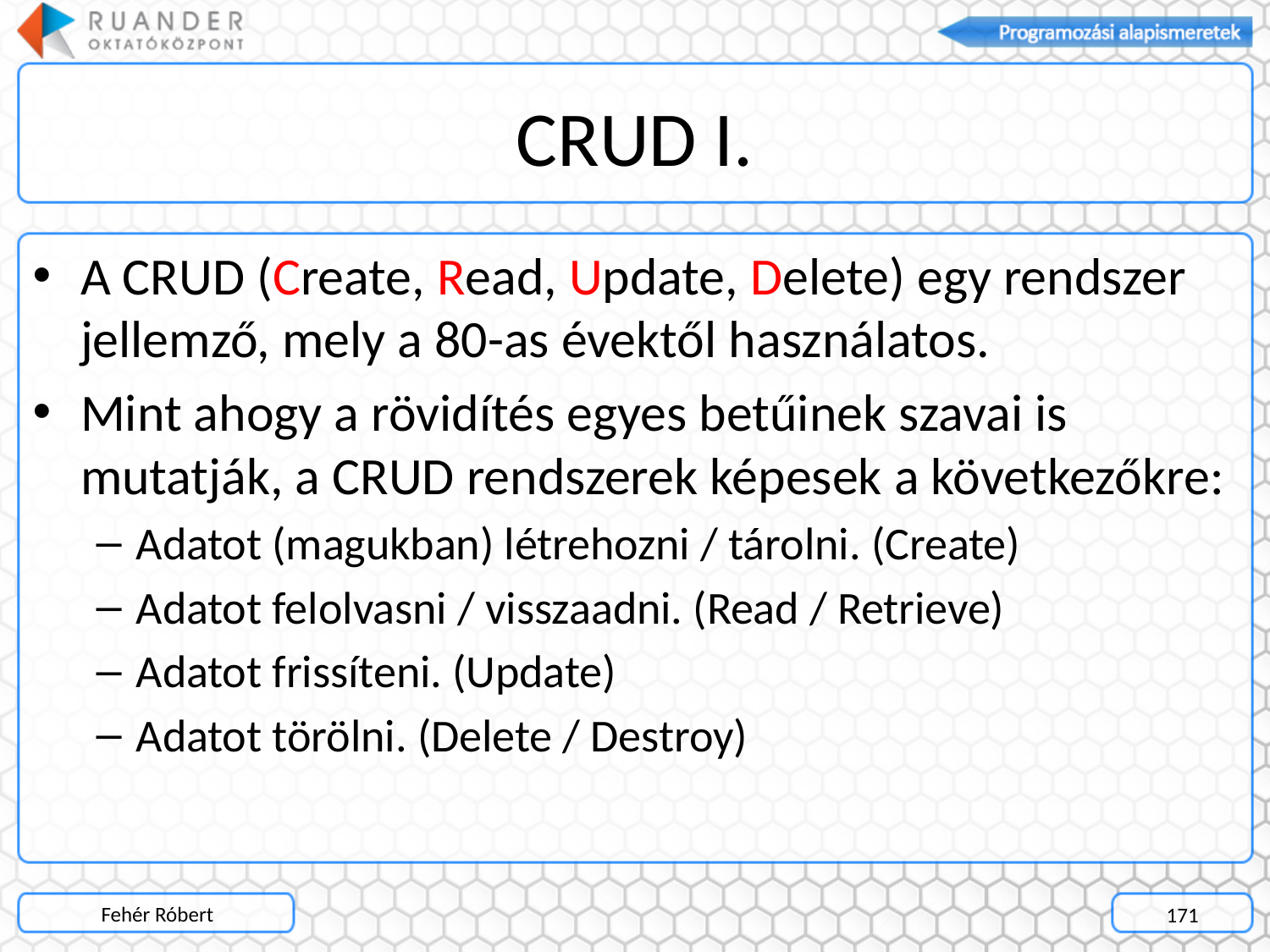

# CRUD I.
A CRUD (Create, Read, Update, Delete) egy rendszer jellemző, mely a 80-as évektől használatos.
Mint ahogy a rövidítés egyes betűinek szavai is mutatják, a CRUD rendszerek képesek a következőkre:
Adatot (magukban) létrehozni / tárolni. (Create)
Adatot felolvasni / visszaadni. (Read / Retrieve)
Adatot frissíteni. (Update)
Adatot törölni. (Delete / Destroy)
Fehér Róbert
171